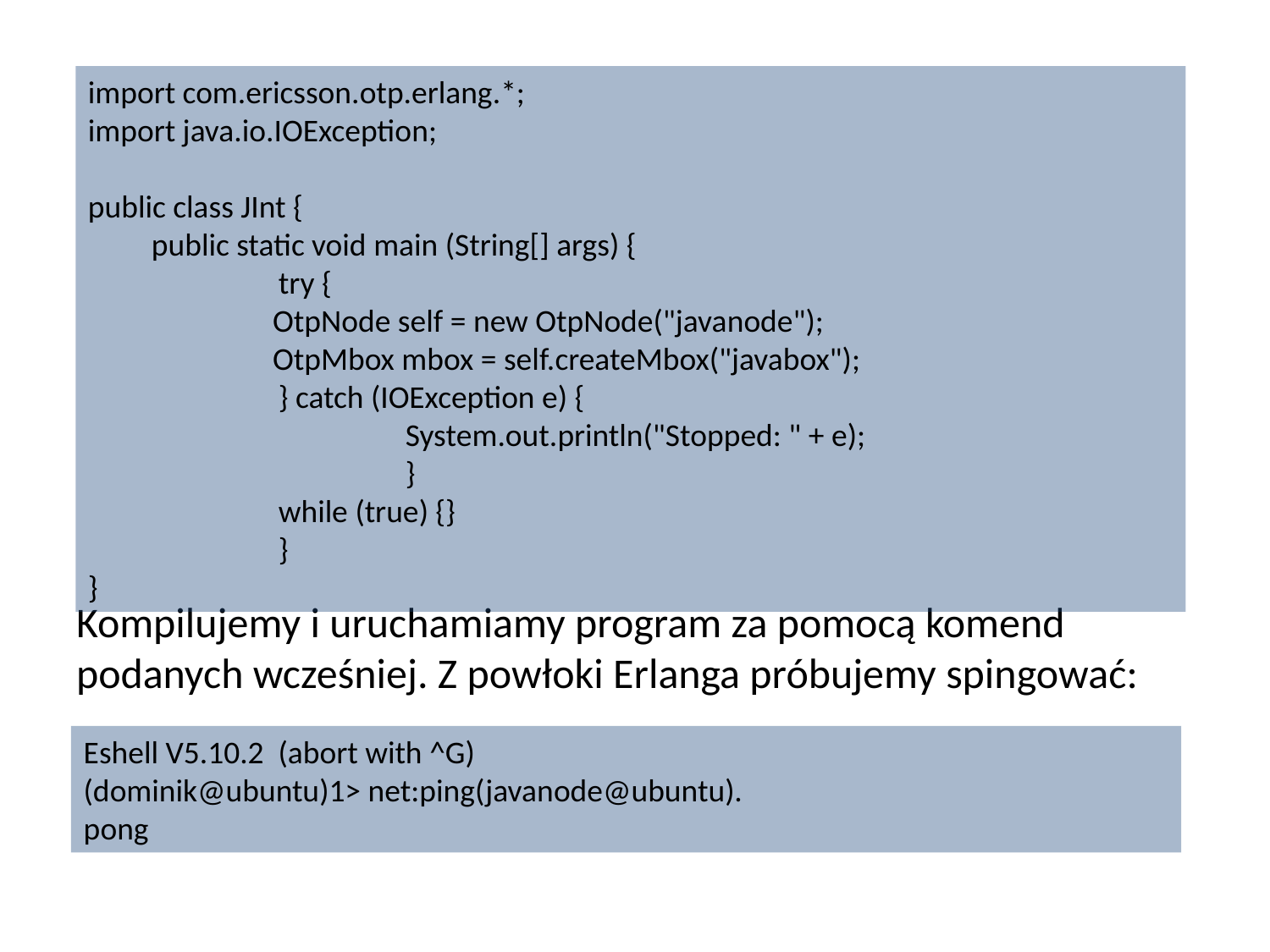

Kompilujemy i uruchamiamy program za pomocą komend podanych wcześniej. Z powłoki Erlanga próbujemy spingować:

import com.ericsson.otp.erlang.*;
import java.io.IOException;

public class JInt {
public static void main (String[] args) {
	try {
        OtpNode self = new OtpNode("javanode");
        OtpMbox mbox = self.createMbox("javabox");
	} catch (IOException e) {
		System.out.println("Stopped: " + e);
		}
	while (true) {}
	}
}
Eshell V5.10.2  (abort with ^G)
(dominik@ubuntu)1> net:ping(javanode@ubuntu).
pong